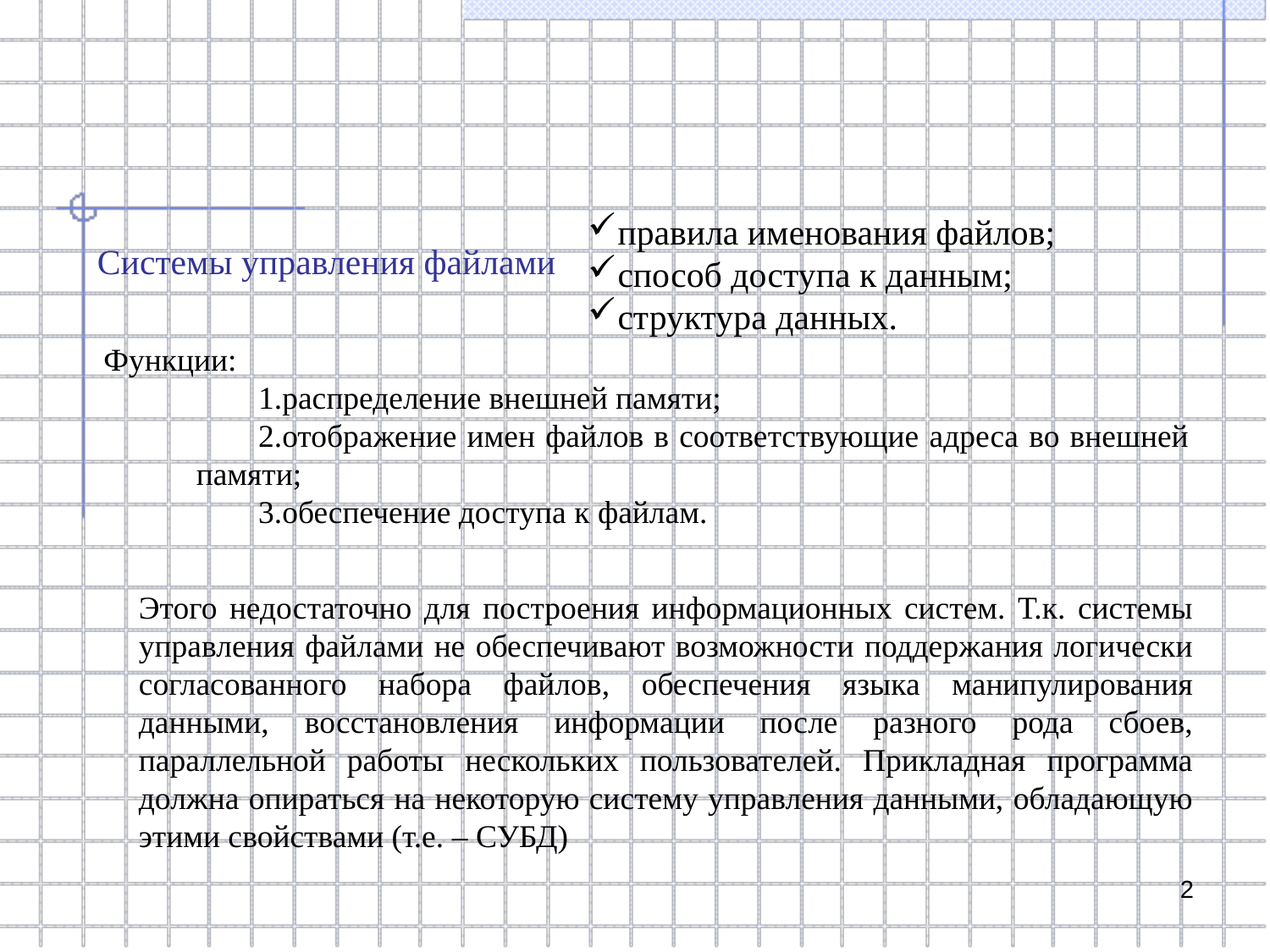

правила именования файлов;
способ доступа к данным;
структура данных.
Системы управления файлами

Функции:
распределение внешней памяти;
отображение имен файлов в соответствующие адреса во внешней памяти;
обеспечение доступа к файлам.
Этого недостаточно для построения информационных систем. Т.к. системы управления файлами не обеспечивают возможности поддержания логически согласованного набора файлов, обеспечения языка манипулирования данными, восстановления информации после разного рода сбоев, параллельной работы нескольких пользователей. Прикладная программа должна опираться на некоторую систему управления данными, обладающую этими свойствами (т.е. – СУБД)
2